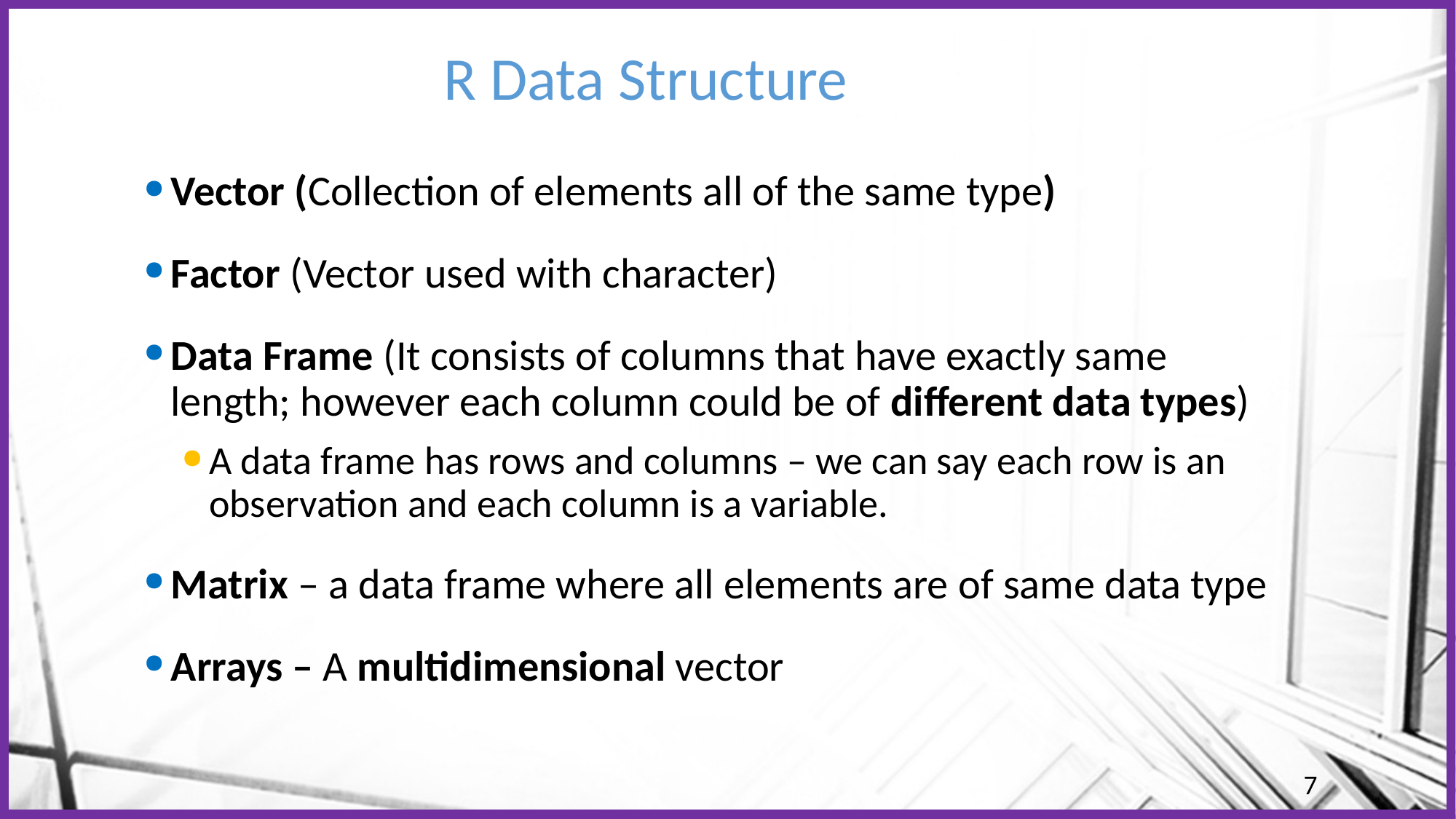

# R Data Structure
Vector (Collection of elements all of the same type)
Factor (Vector used with character)
Data Frame (It consists of columns that have exactly same length; however each column could be of different data types)
A data frame has rows and columns – we can say each row is an observation and each column is a variable.
Matrix – a data frame where all elements are of same data type
Arrays – A multidimensional vector
7